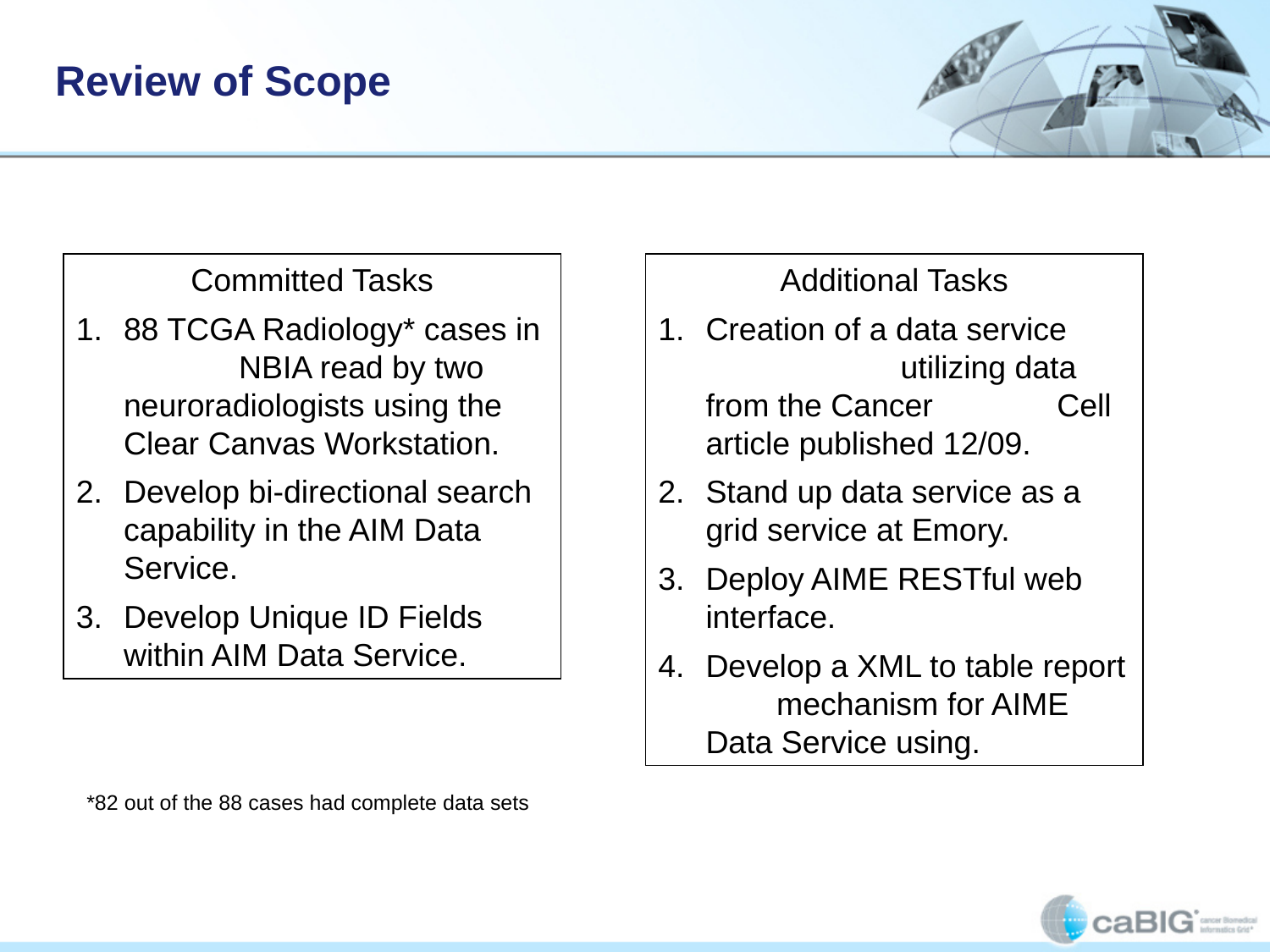

# Review of Scope
Committed Tasks
88 TCGA Radiology* cases in              NBIA read by two neuroradiologists using the Clear Canvas Workstation.
Develop bi-directional search capability in the AIM Data Service.
Develop Unique ID Fields    within AIM Data Service.
Additional Tasks
Creation of a data service                              utilizing data from the Cancer              Cell article published 12/09.
Stand up data service as a grid service at Emory.
Deploy AIME RESTful web    interface.
Develop a XML to table report         mechanism for AIME Data Service using.
*82 out of the 88 cases had complete data sets